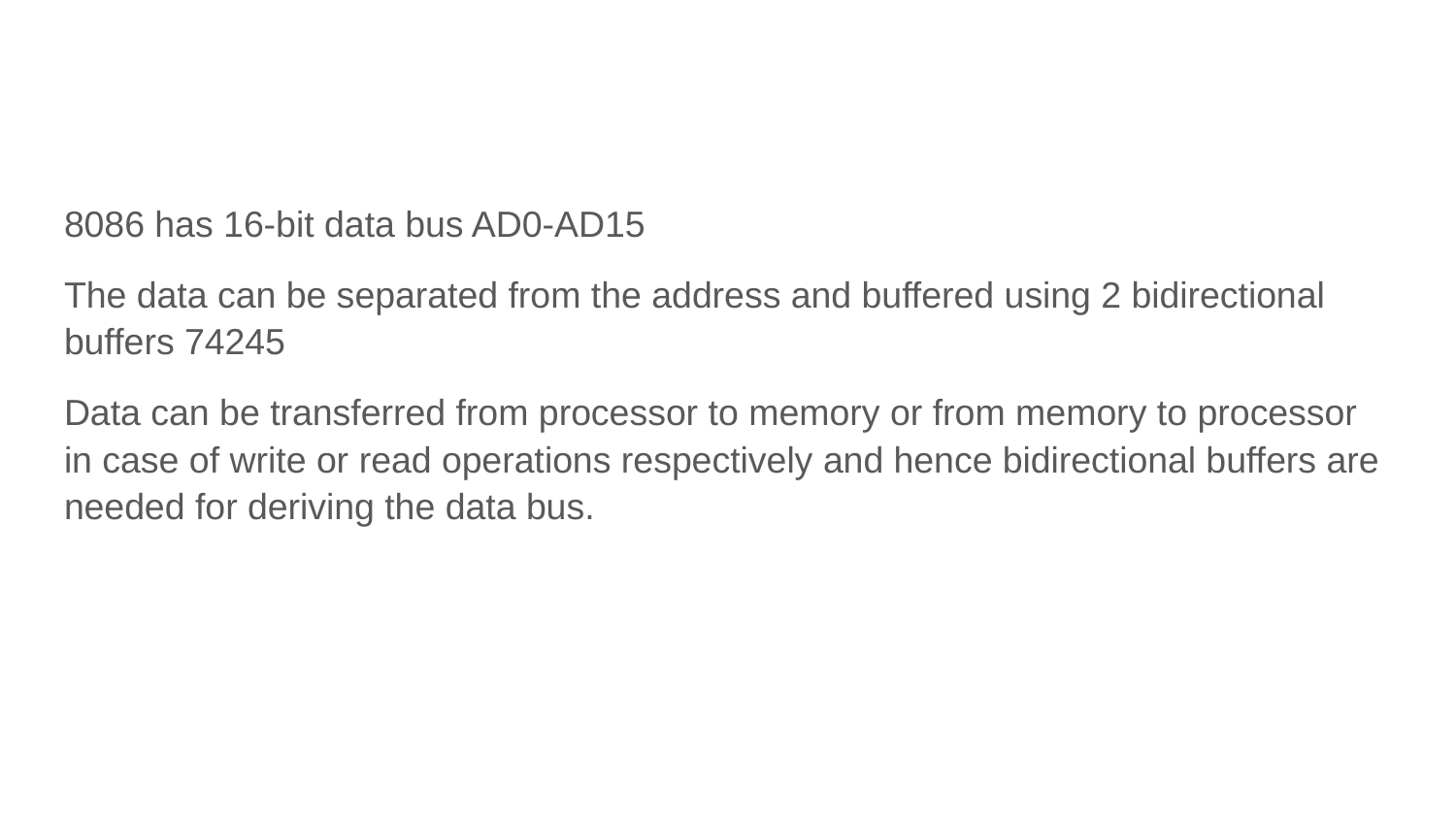

#
8086 has 16-bit data bus AD0-AD15
The data can be separated from the address and buffered using 2 bidirectional buffers 74245
Data can be transferred from processor to memory or from memory to processor in case of write or read operations respectively and hence bidirectional buffers are needed for deriving the data bus.